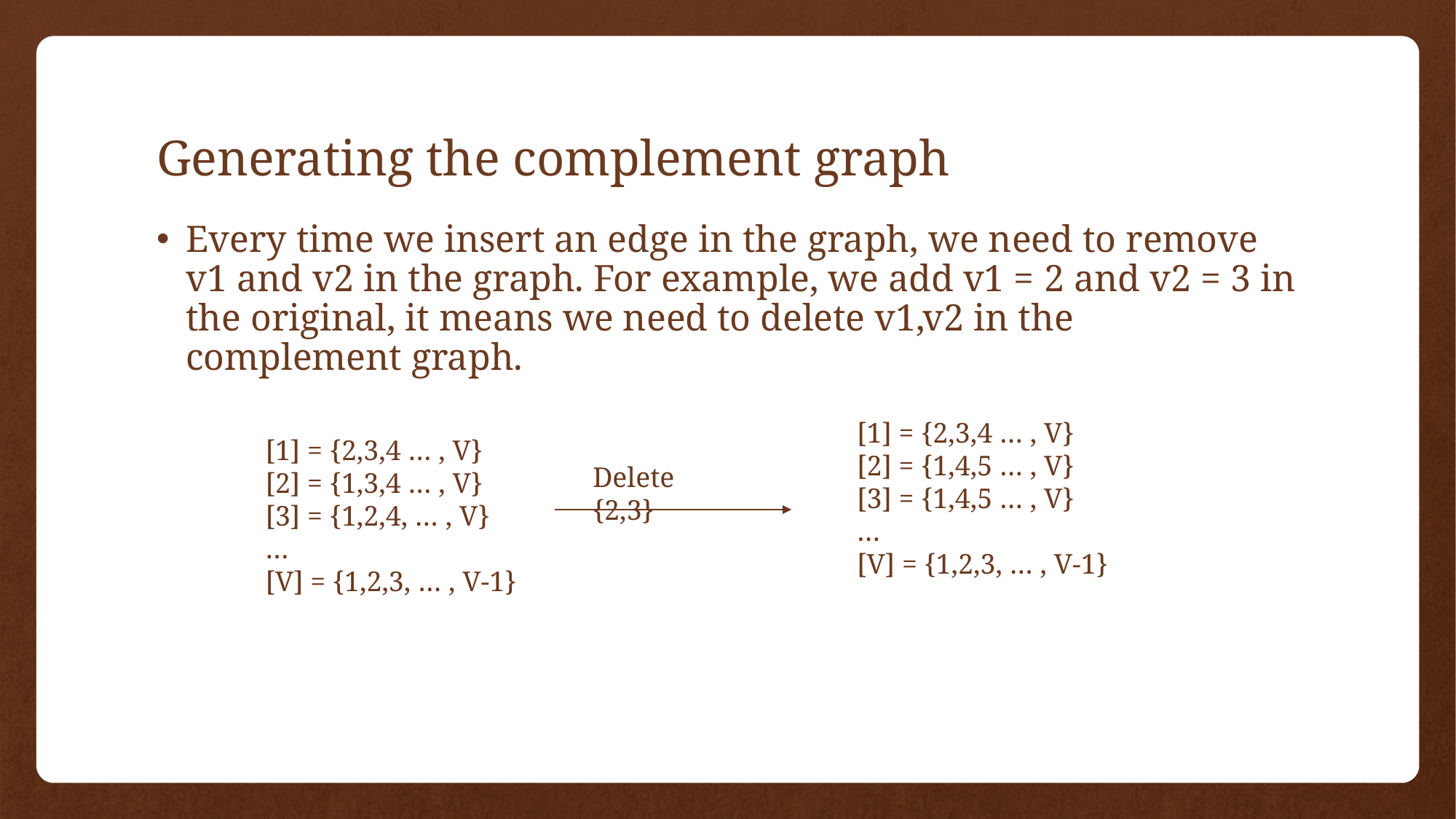

# Generating the complement graph
Every time we insert an edge in the graph, we need to remove v1 and v2 in the graph. For example, we add v1 = 2 and v2 = 3 in the original, it means we need to delete v1,v2 in the complement graph.
[1] = {2,3,4 … , V}
[2] = {1,4,5 … , V}
[3] = {1,4,5 … , V}
…
[V] = {1,2,3, … , V-1}
[1] = {2,3,4 … , V}
[2] = {1,3,4 … , V}
[3] = {1,2,4, … , V}
…
[V] = {1,2,3, … , V-1}
Delete {2,3}